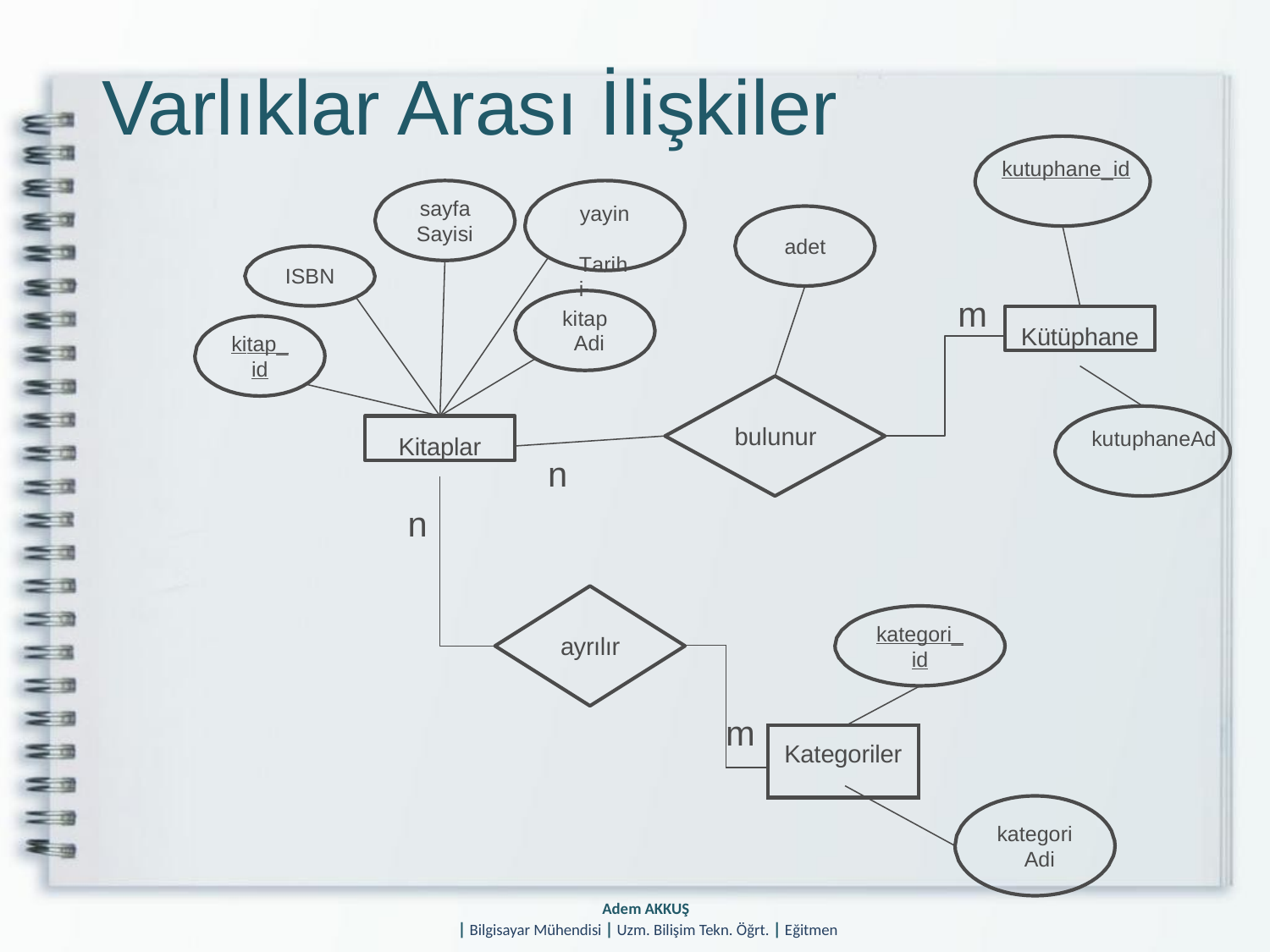

# Varlıklar Arası İlişkiler

kutuphane_id

sayfa
Sayisi
yayin  Tarihi

adet

ISBN

m

kitap  Adi
Kütüphane

kitap_
id

Kitaplar
bulunur
kutuphaneAd
n
n

kategori_
ayrılır
id
|  |  |  |
| --- | --- | --- |
|  | m | Kategoriler |
|  |  |  |

kategori  Adi
Adem AKKUŞ
| Bilgisayar Mühendisi | Uzm. Bilişim Tekn. Öğrt. | Eğitmen